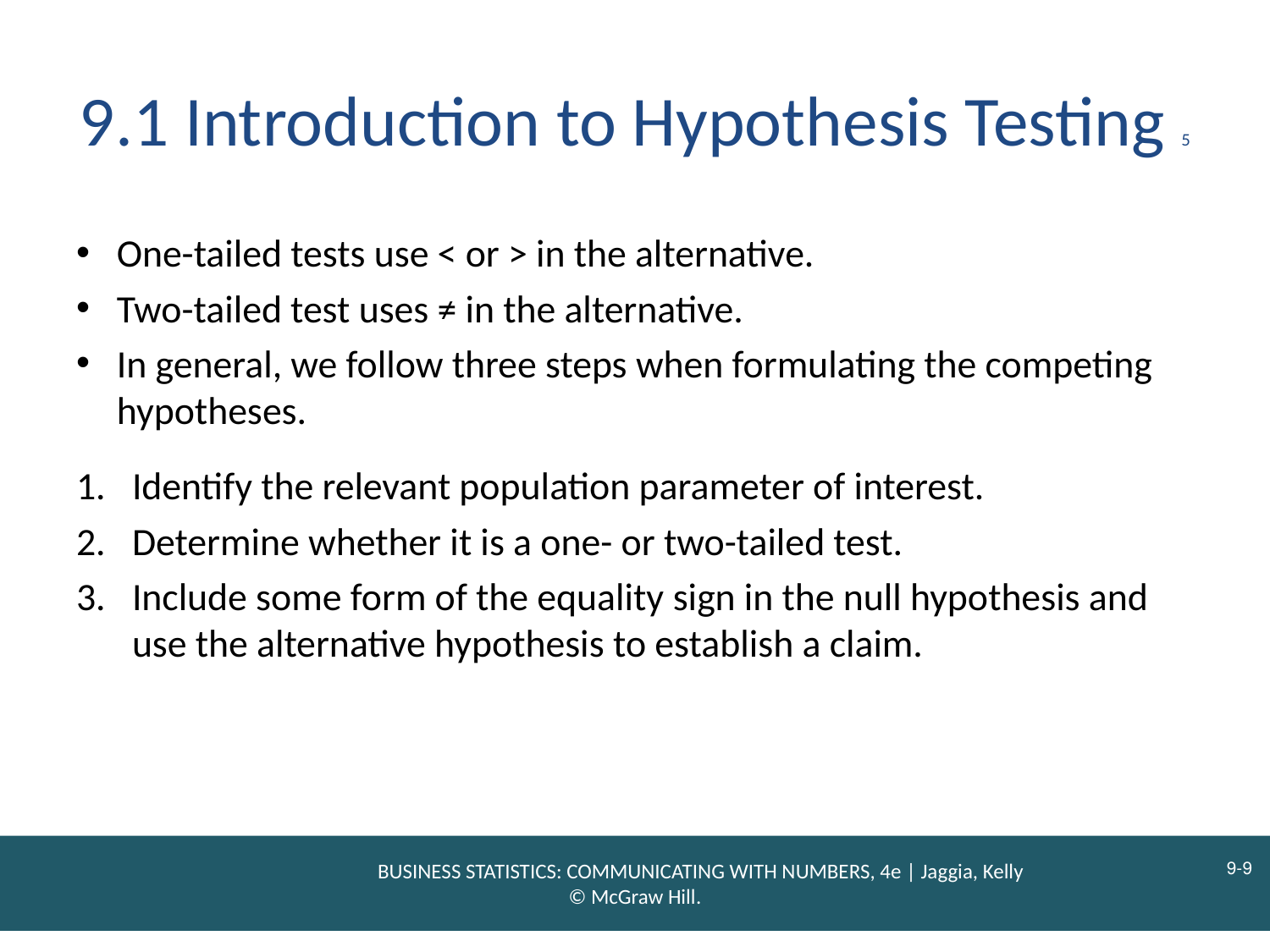

# 9.1 Introduction to Hypothesis Testing 5
One-tailed tests use < or > in the alternative.
Two-tailed test uses ≠ in the alternative.
In general, we follow three steps when formulating the competing hypotheses.
Identify the relevant population parameter of interest.
Determine whether it is a one- or two-tailed test.
Include some form of the equality sign in the null hypothesis and use the alternative hypothesis to establish a claim.